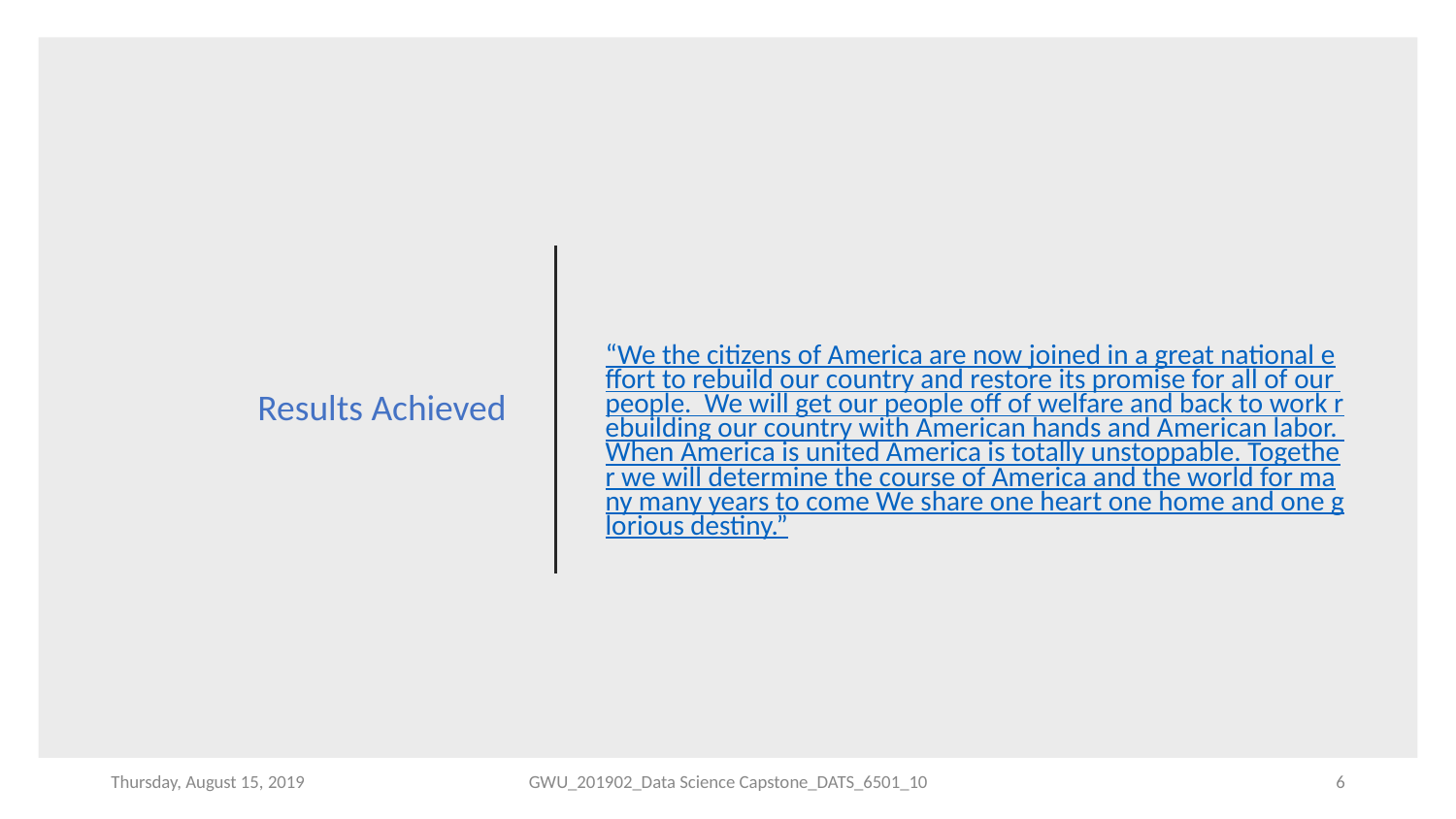

# Results Achieved
“We the citizens of America are now joined in a great national effort to rebuild our country and restore its promise for all of our people.  We will get our people off of welfare and back to work rebuilding our country with American hands and American labor. When America is united America is totally unstoppable. Together we will determine the course of America and the world for many many years to come We share one heart one home and one glorious destiny.”

Thursday, August 15, 2019
GWU_201902_Data Science Capstone_DATS_6501_10
6